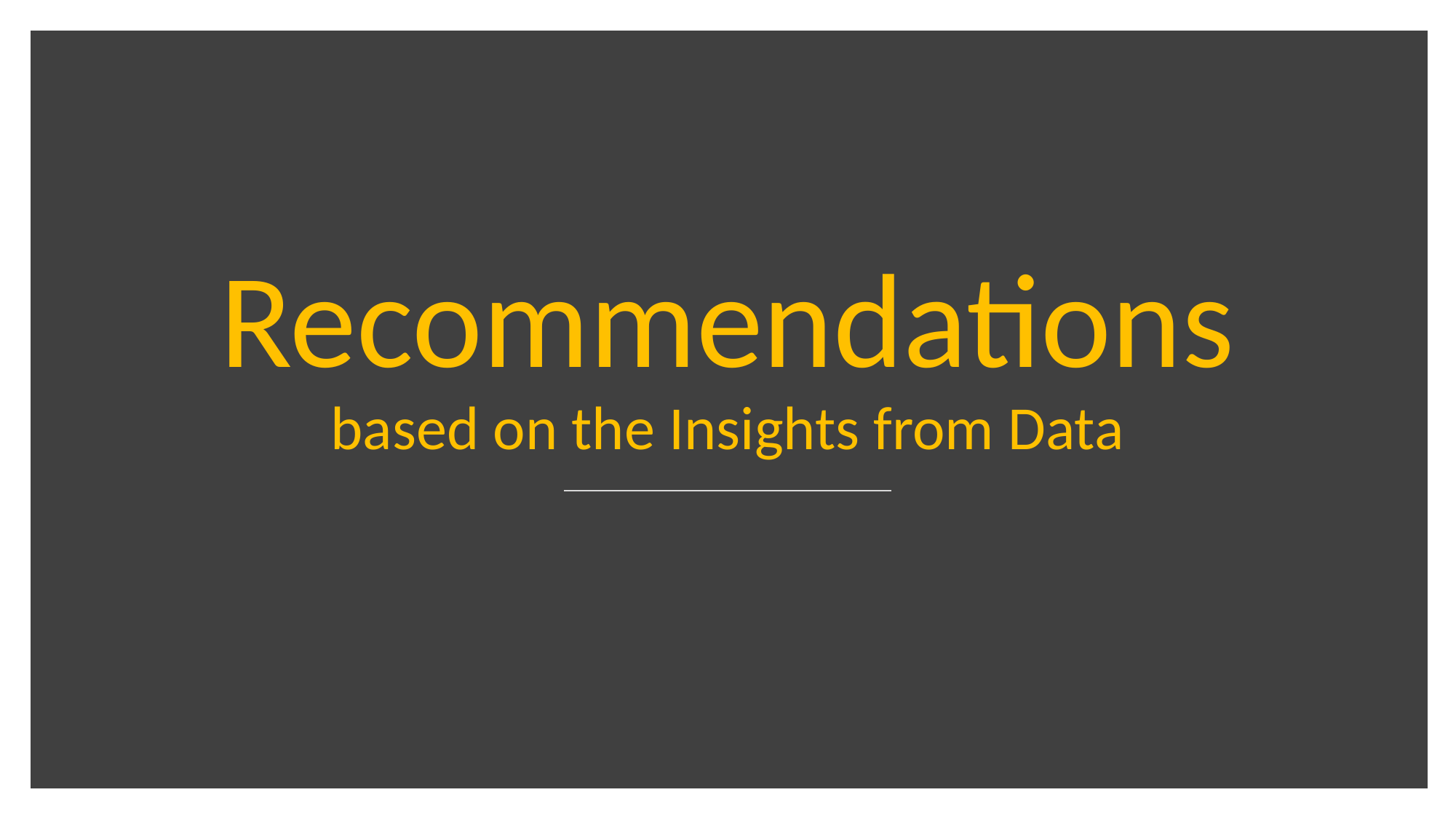

# Recommendations based on the Insights from Data